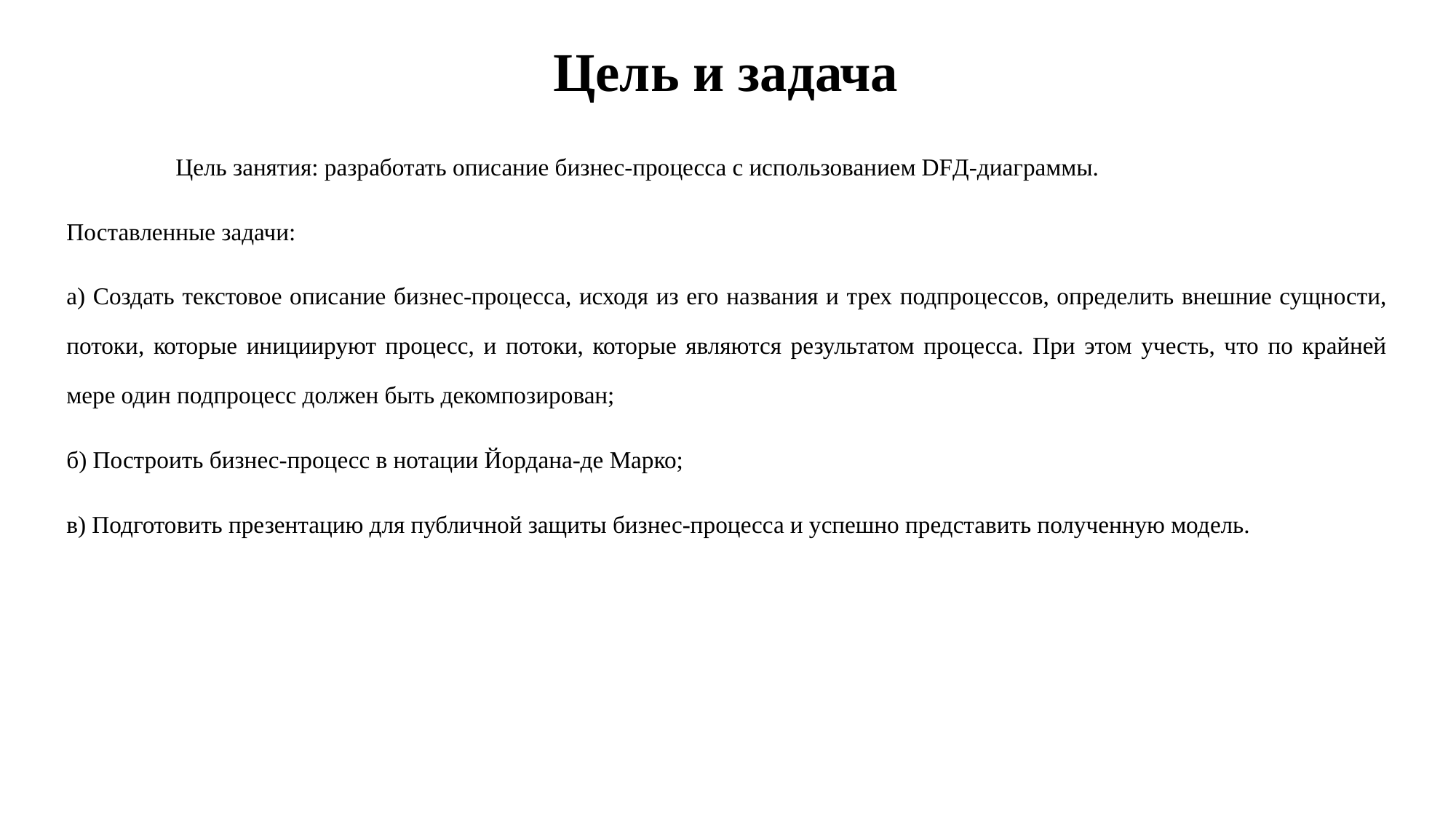

# Цель и задача
	Цель занятия: разработать описание бизнес-процесса с использованием DFД-диаграммы.
Поставленные задачи:
а) Создать текстовое описание бизнес-процесса, исходя из его названия и трех подпроцессов, определить внешние сущности, потоки, которые инициируют процесс, и потоки, которые являются результатом процесса. При этом учесть, что по крайней мере один подпроцесс должен быть декомпозирован;
б) Построить бизнес-процесс в нотации Йордана-де Марко;
в) Подготовить презентацию для публичной защиты бизнес-процесса и успешно представить полученную модель.